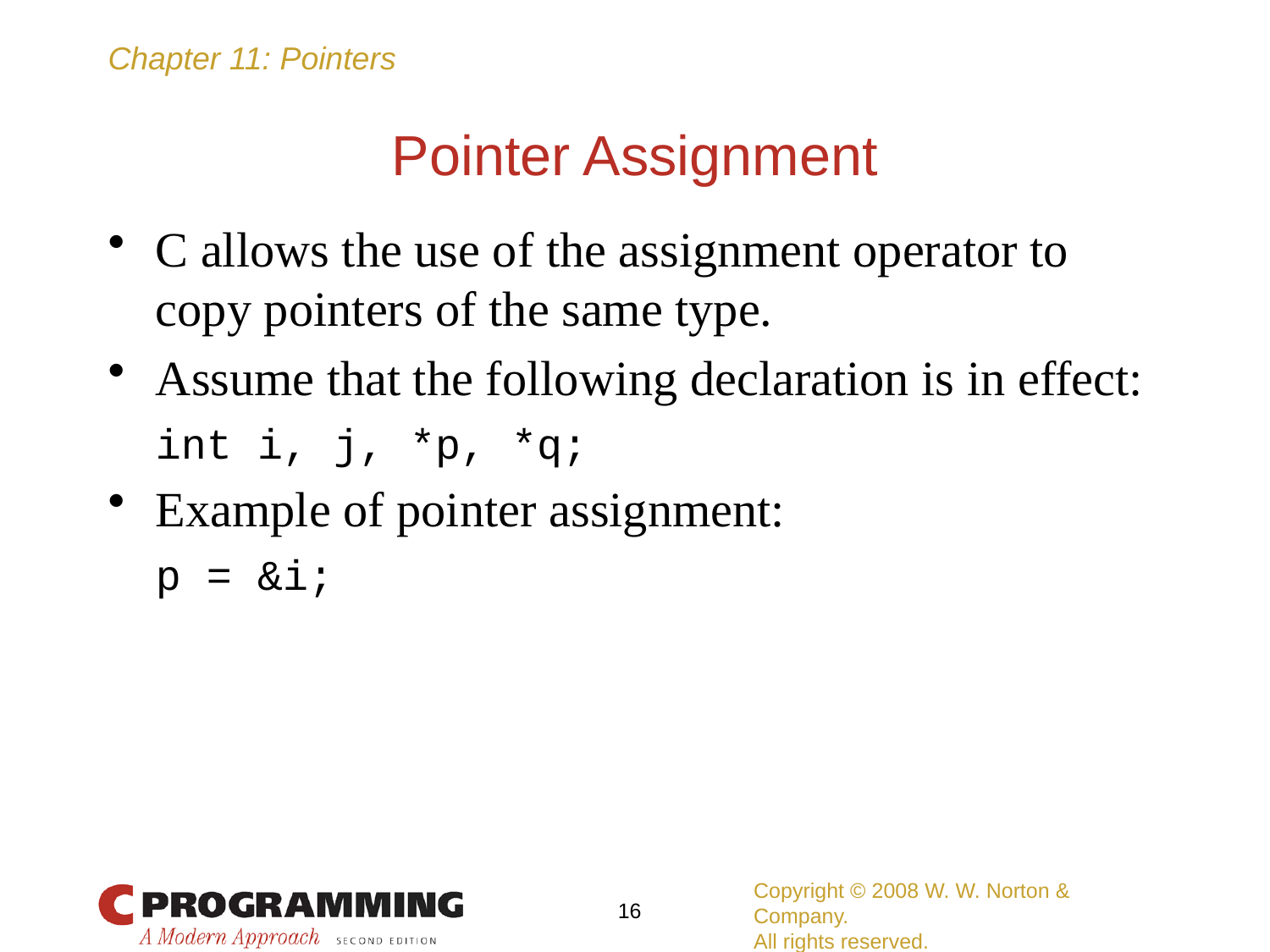

# Pointer Assignment
C allows the use of the assignment operator to copy pointers of the same type.
Assume that the following declaration is in effect:
	int i, j, *p, *q;
Example of pointer assignment:
	p = &i;
Copyright © 2008 W. W. Norton & Company.
All rights reserved.
16